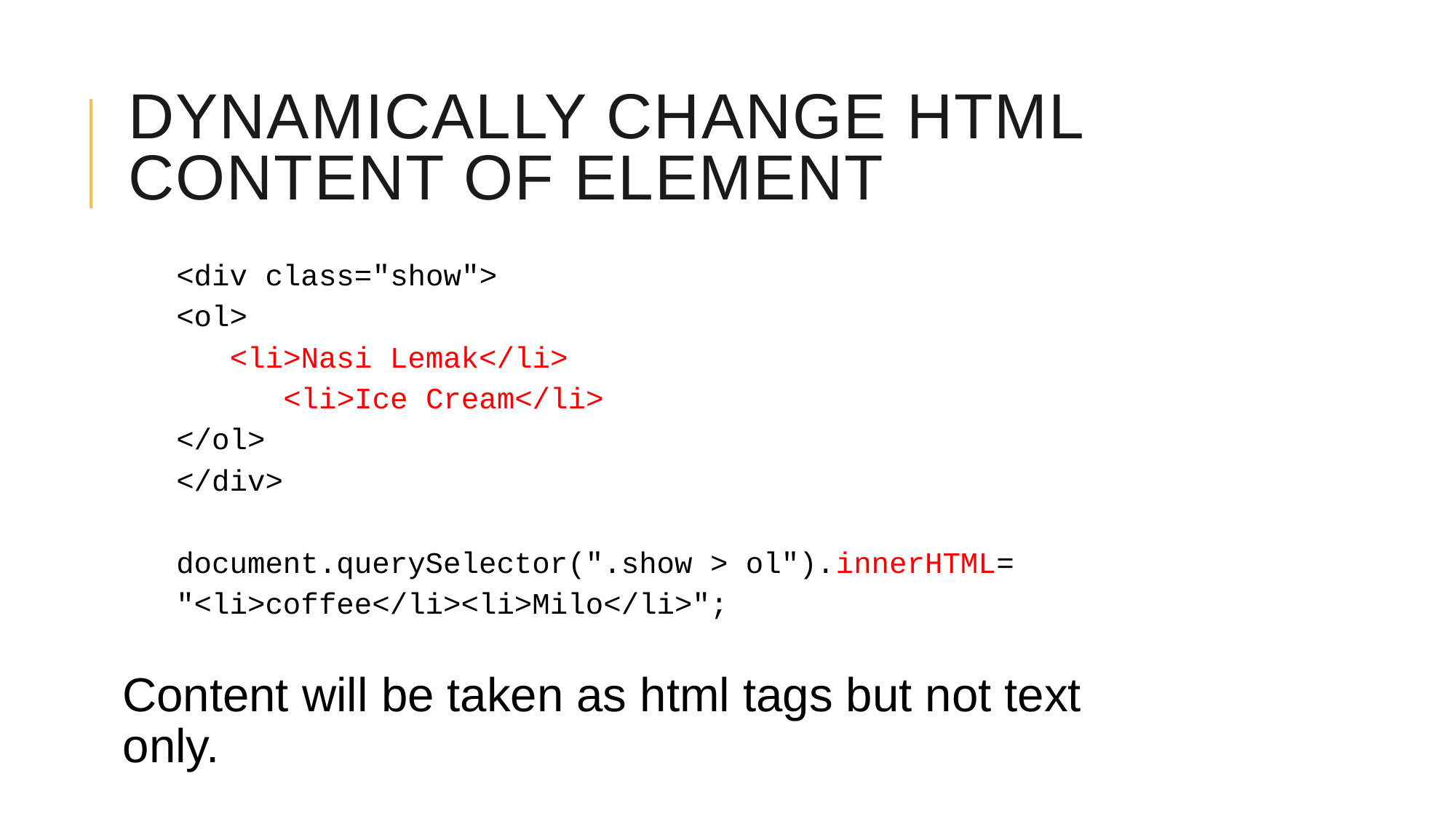

# Dynamically Change HTML Content of Element
<div class="show">
	<ol>
	   <li>Nasi Lemak</li>
      <li>Ice Cream</li>
	</ol>
</div>

document.querySelector(".show > ol").innerHTML=
"<li>coffee</li><li>Milo</li>";

Content will be taken as html tags but not text only.